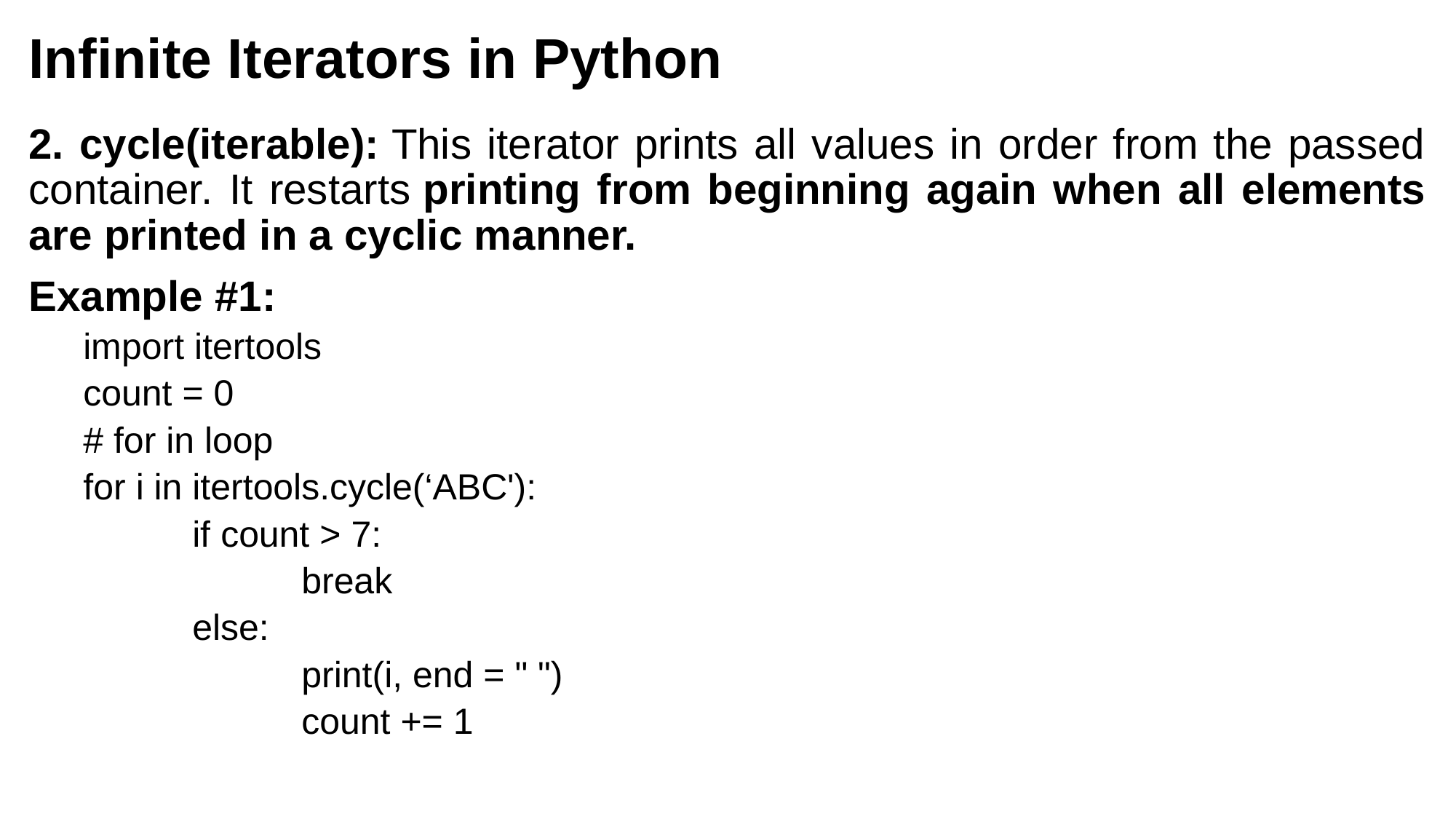

# Infinite Iterators in Python
2. cycle(iterable): This iterator prints all values in order from the passed container. It restarts printing from beginning again when all elements are printed in a cyclic manner.
Example #1:
import itertools
count = 0
# for in loop
for i in itertools.cycle(‘ABC'):
	if count > 7:
		break
	else:
		print(i, end = " ")
		count += 1